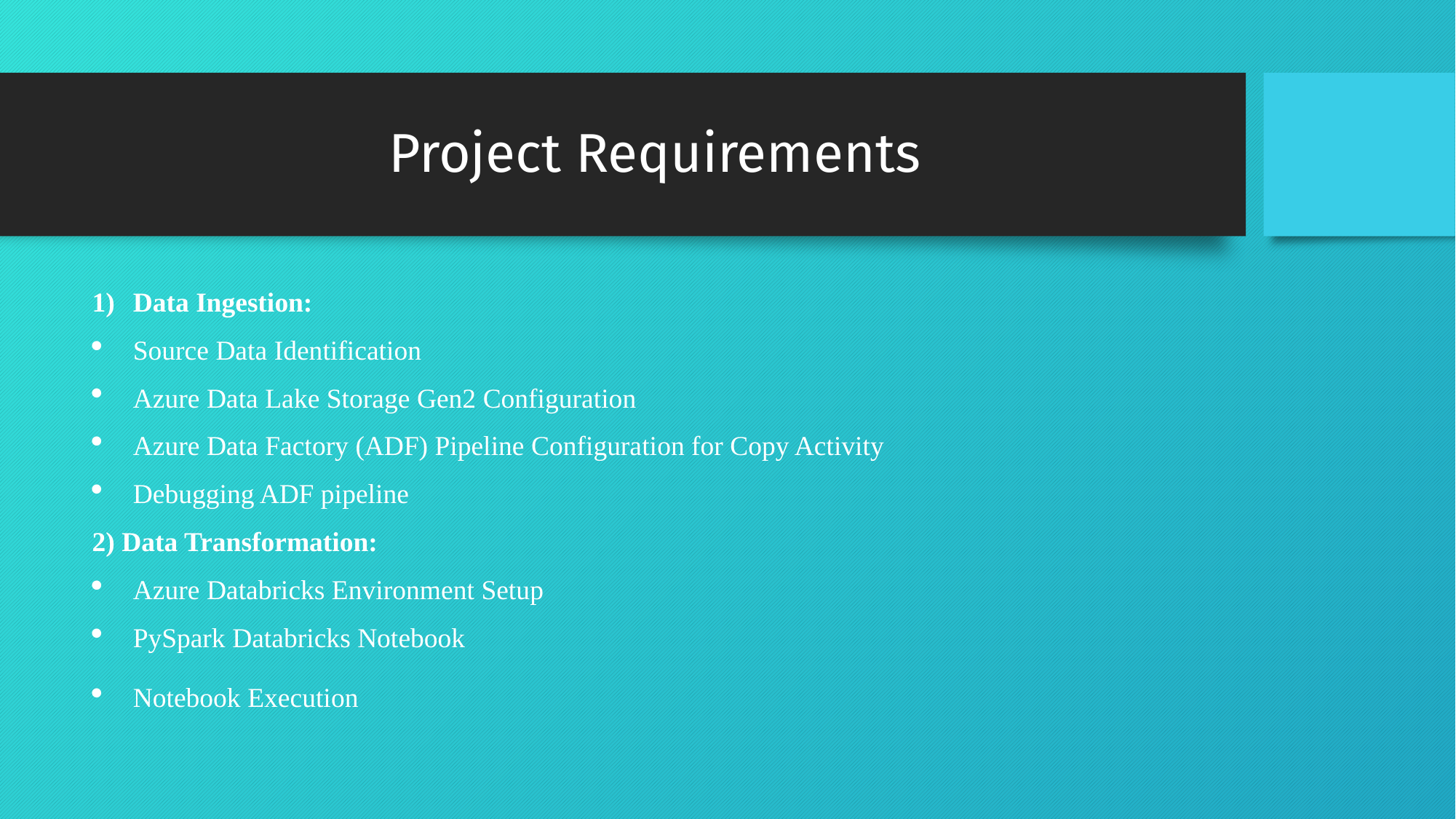

# Project Requirements
Data Ingestion:
Source Data Identification
Azure Data Lake Storage Gen2 Configuration
Azure Data Factory (ADF) Pipeline Configuration for Copy Activity
Debugging ADF pipeline
2) Data Transformation:
Azure Databricks Environment Setup
PySpark Databricks Notebook
Notebook Execution